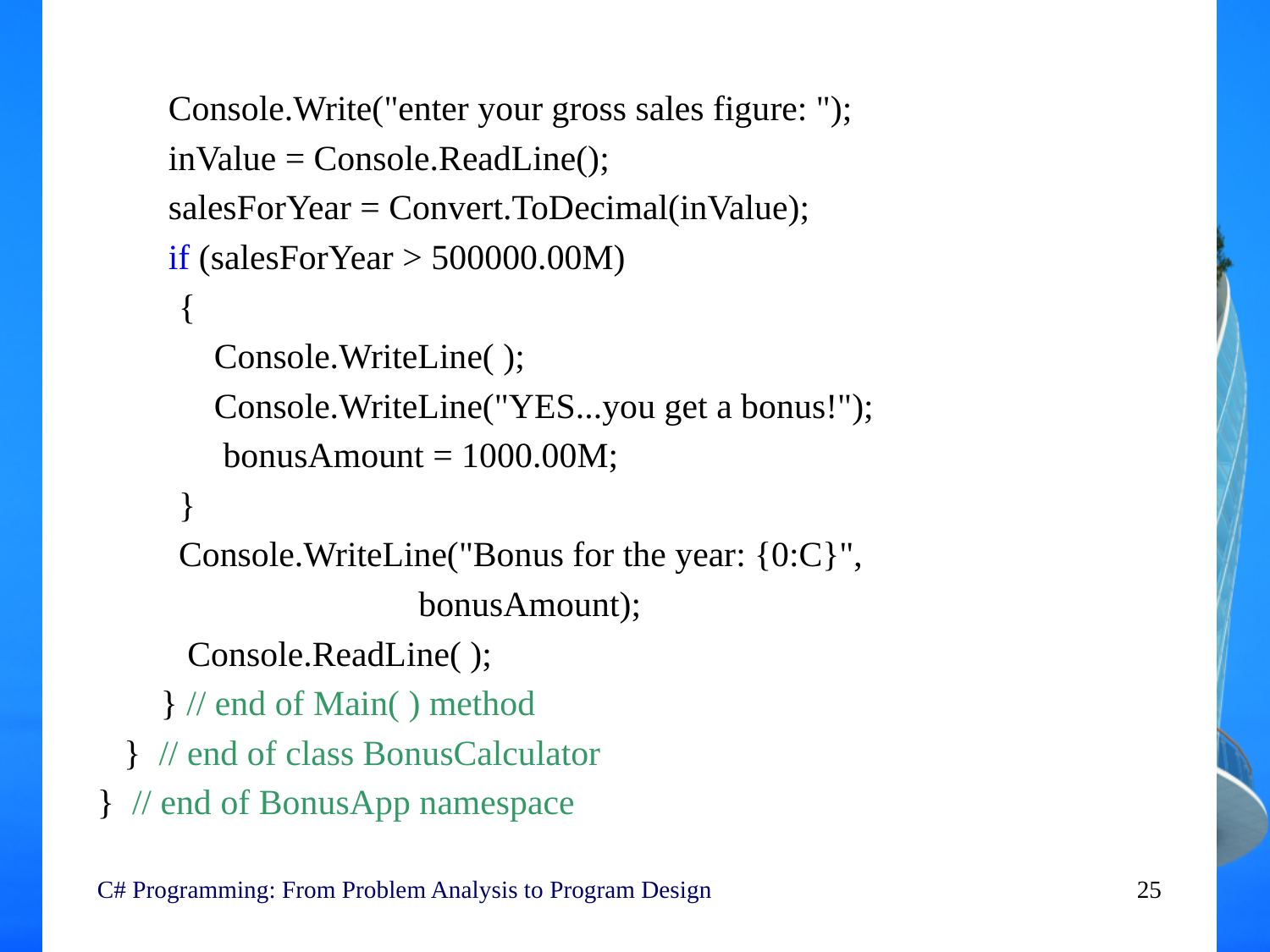

Console.Write("enter your gross sales figure: ");
        inValue = Console.ReadLine();
        salesForYear = Convert.ToDecimal(inValue);
        if (salesForYear > 500000.00M)
  {
      Console.WriteLine( );
      Console.WriteLine("YES...you get a bonus!");
       bonusAmount = 1000.00M;
  }
  Console.WriteLine("Bonus for the year: {0:C}",
                             bonusAmount);
   Console.ReadLine( );
} // end of Main( ) method
   }  // end of class BonusCalculator
}  // end of BonusApp namespace

C# Programming: From Problem Analysis to Program Design

25